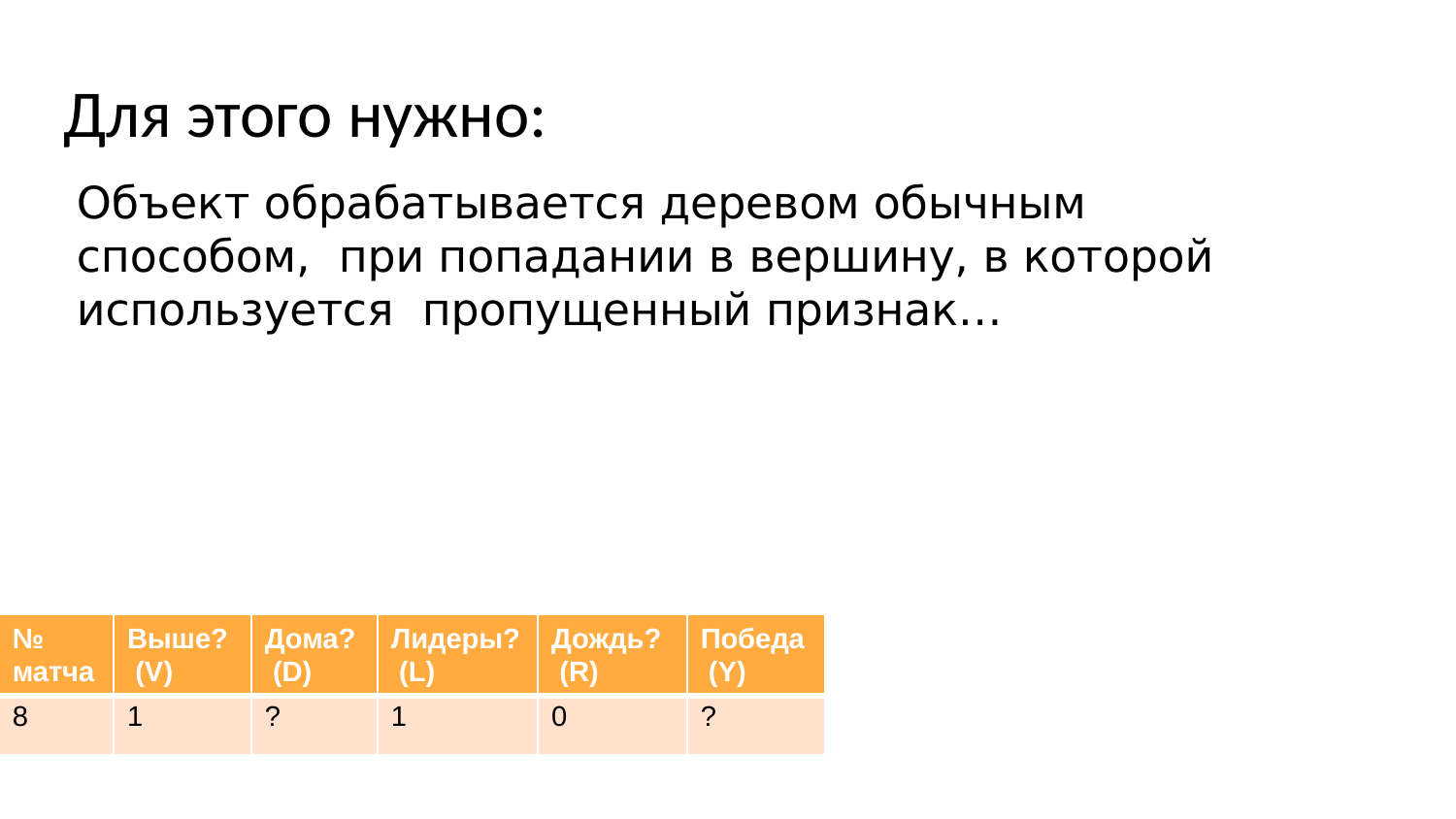

# Для этого нужно:
Объект обрабатывается деревом обычным способом,  при попадании в вершину, в которой используется  пропущенный признак…
| № матча | Выше? (V) | Дома? (D) | Лидеры? (L) | Дождь? (R) | Победа (Y) |
| --- | --- | --- | --- | --- | --- |
| 8 | 1 | ? | 1 | 0 | ? |